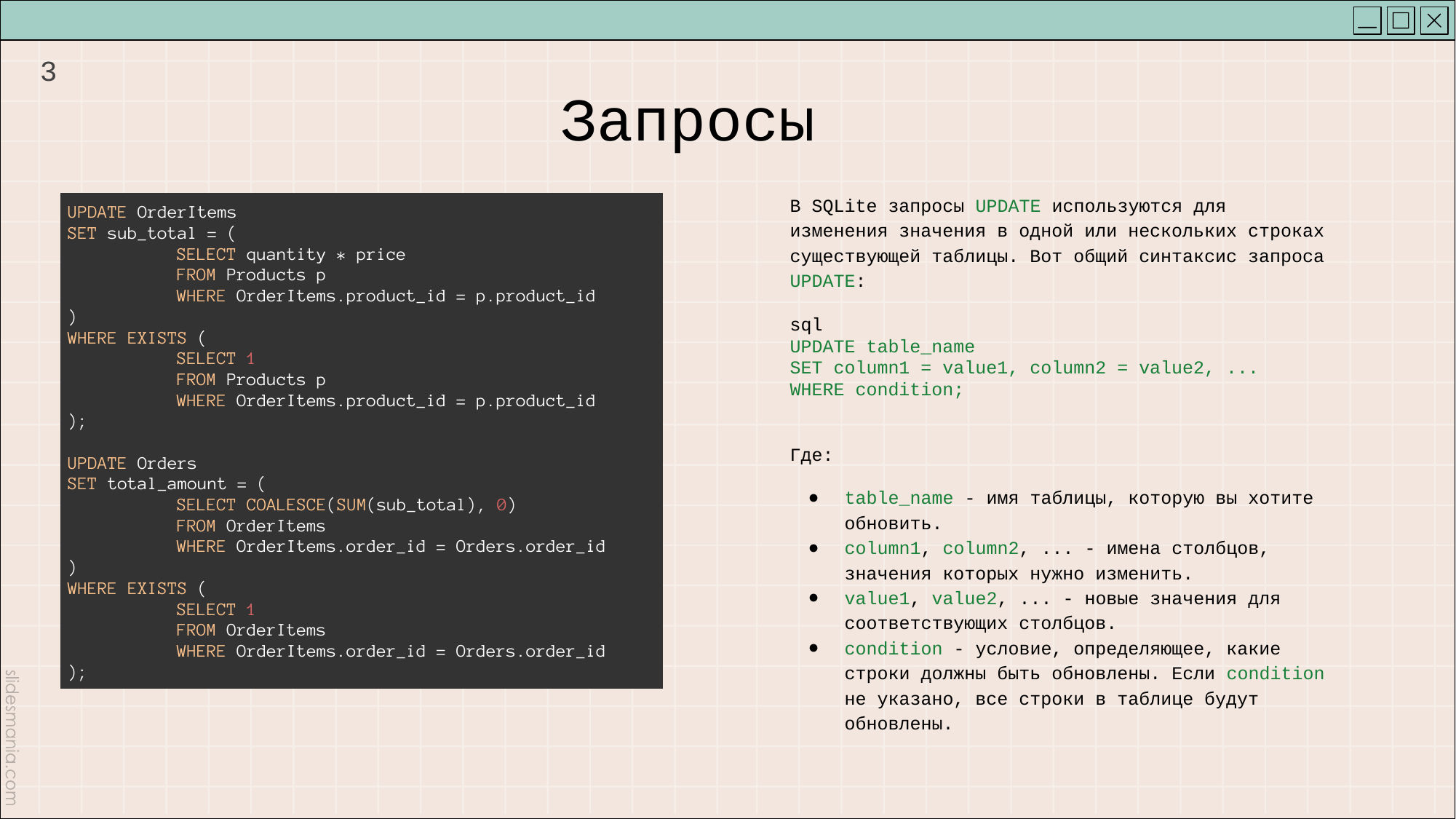

3
# Запросы
| UPDATE OrderItems SET sub\_total = ( SELECT quantity \* price FROM Products p WHERE OrderItems.product\_id = p.product\_id ) WHERE EXISTS ( SELECT 1 FROM Products p WHERE OrderItems.product\_id = p.product\_id ); UPDATE Orders SET total\_amount = ( SELECT COALESCE(SUM(sub\_total), 0) FROM OrderItems WHERE OrderItems.order\_id = Orders.order\_id ) WHERE EXISTS ( SELECT 1 FROM OrderItems WHERE OrderItems.order\_id = Orders.order\_id ); |
| --- |
В SQLite запросы UPDATE используются для изменения значения в одной или нескольких строках существующей таблицы. Вот общий синтаксис запроса UPDATE:
sql
UPDATE table_name
SET column1 = value1, column2 = value2, ...
WHERE condition;

Где:
table_name - имя таблицы, которую вы хотите обновить.
column1, column2, ... - имена столбцов, значения которых нужно изменить.
value1, value2, ... - новые значения для соответствующих столбцов.
condition - условие, определяющее, какие строки должны быть обновлены. Если condition не указано, все строки в таблице будут обновлены.